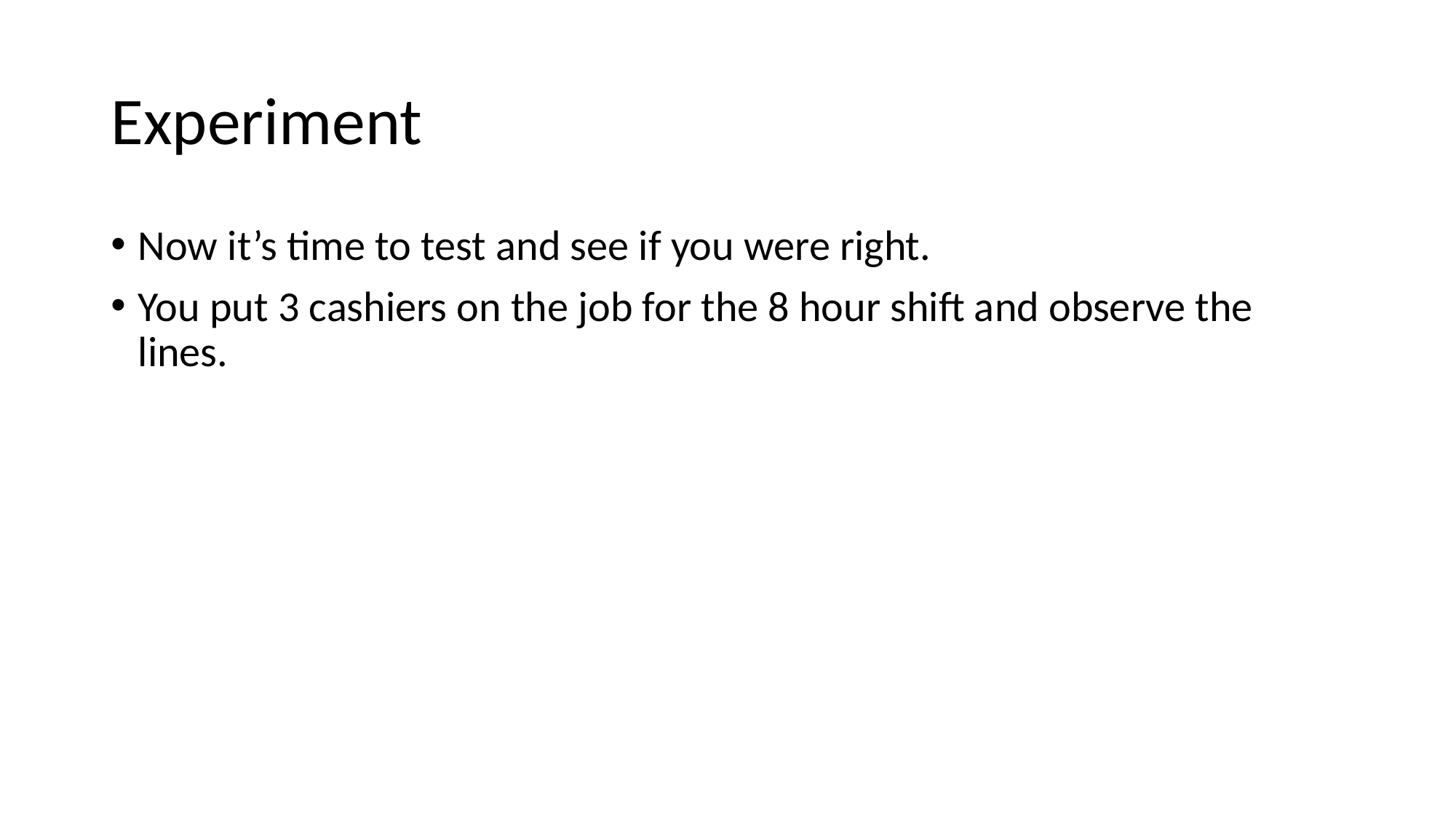

# Experiment
Now it’s time to test and see if you were right.
You put 3 cashiers on the job for the 8 hour shift and observe the lines.